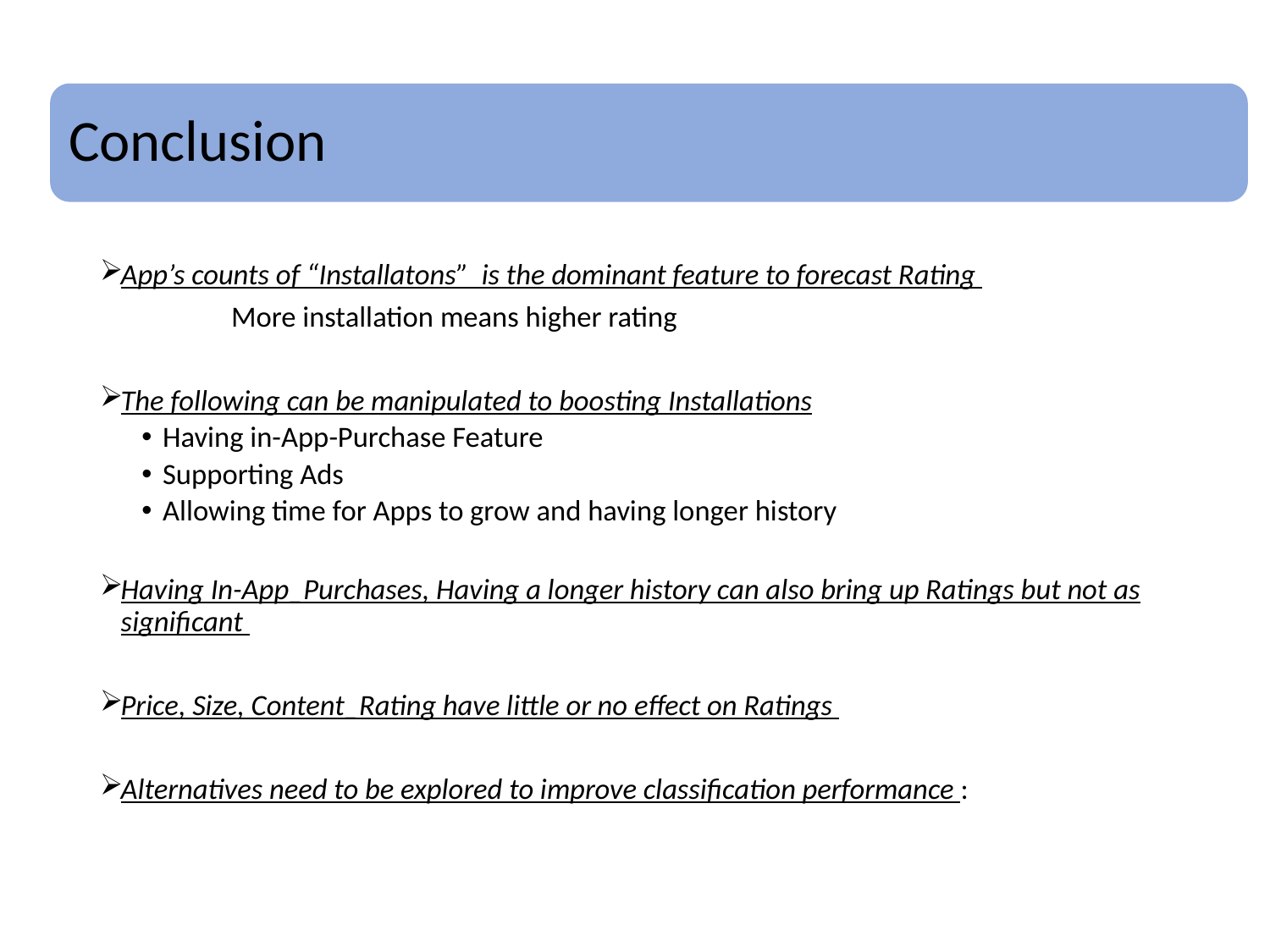

Conclusion
App’s counts of “Installatons”  is the dominant feature to forecast Rating
                    More installation means higher rating

The following can be manipulated to boosting Installations
Having in-App-Purchase Feature
Supporting Ads
Allowing time for Apps to grow and having longer history

Having In-App_Purchases, Having a longer history can also bring up Ratings but not as significant

Price, Size, Content_Rating have little or no effect on Ratings

Alternatives need to be explored to improve classification performance :

14